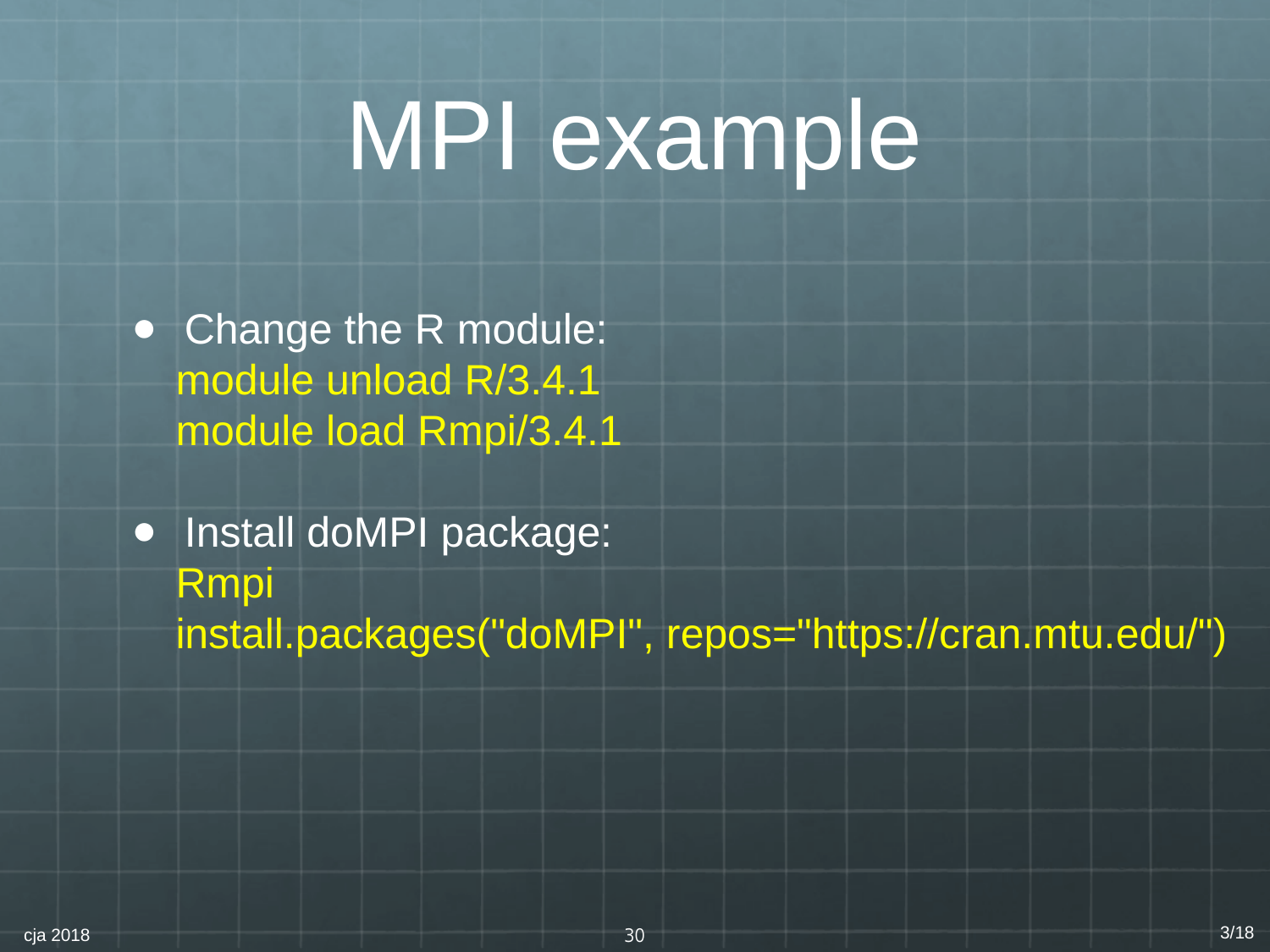

# MPI example

Change the R module:
module unload R/3.4.1
module load Rmpi/3.4.1

Install doMPI package:
Rmpi
install.packages("doMPI", repos="https://cran.mtu.edu/")

30